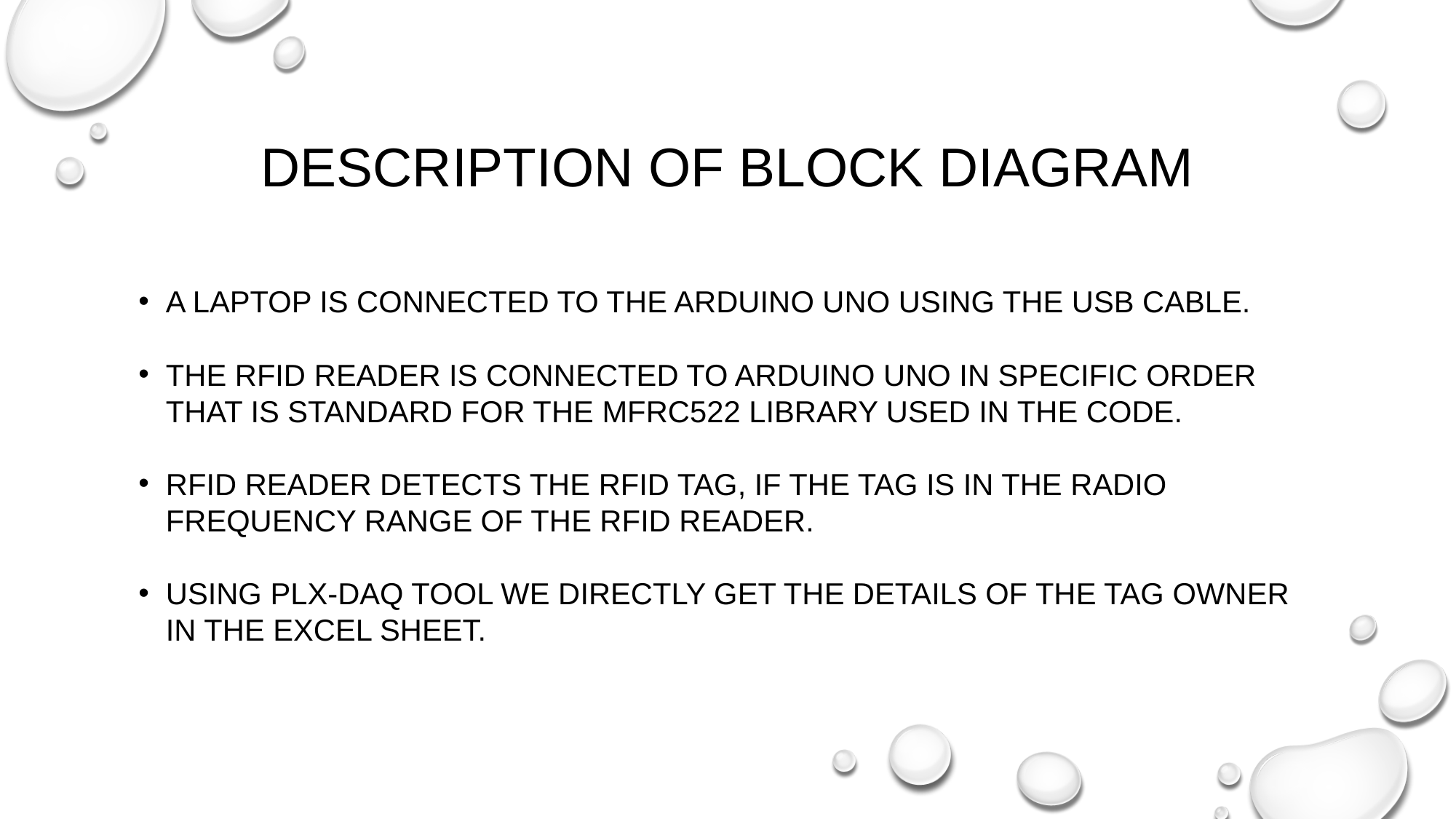

# DESCRIPTION OF BLOCK DIAGRAM
A laptop is connected to the Arduino Uno using the USB cable.

The RFID reader is connected to Arduino Uno in specific order that is standard for the MFRC522 library used in the code.

RFID reader detects the RFID tag, If the tag is in the radio frequency range of the RFID reader.

Using PLX-DAQ tool we directly get the details of the Tag owner in the excel sheet.